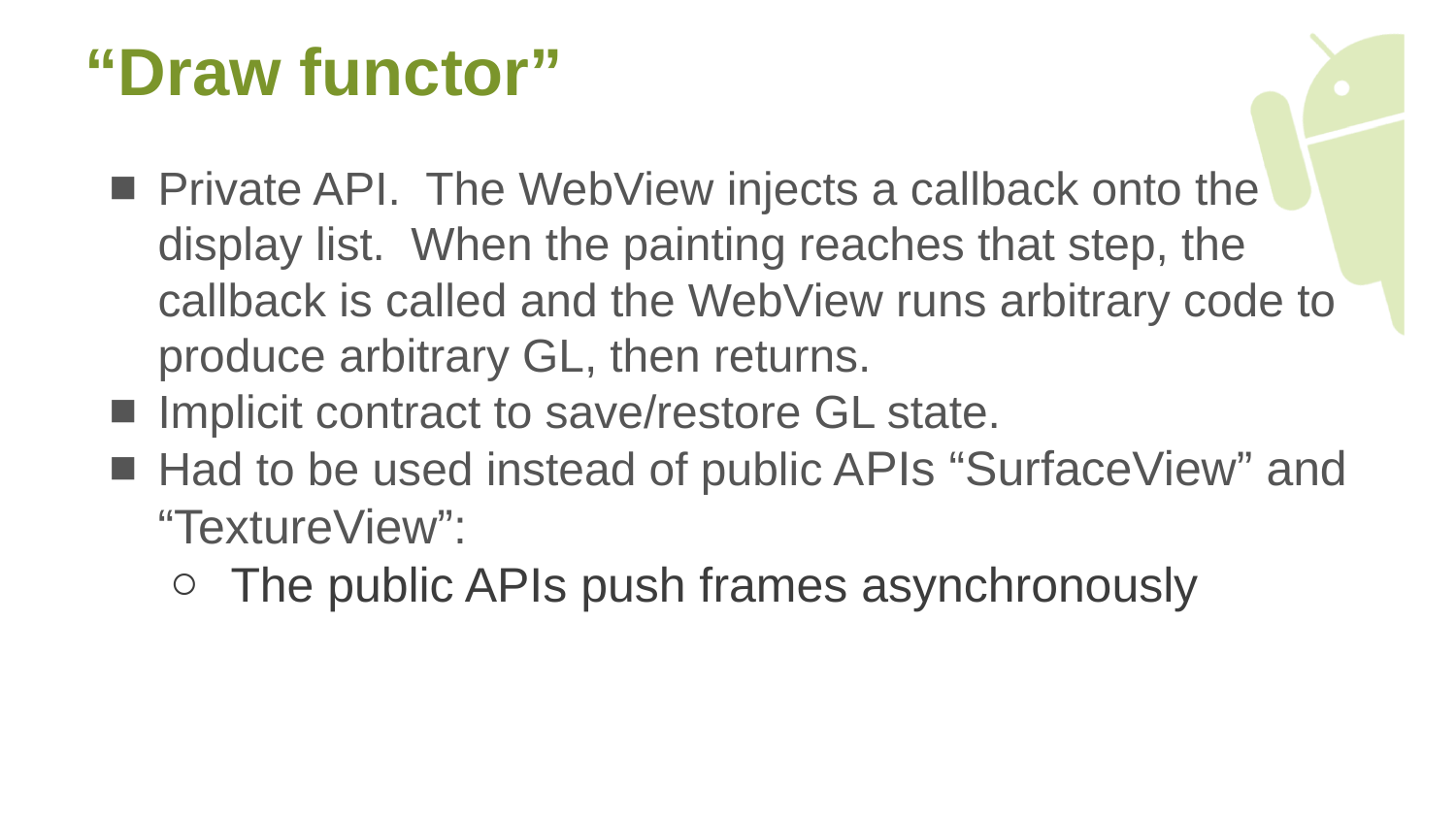

# “Draw functor”
Private API.  The WebView injects a callback onto the display list.  When the painting reaches that step, the callback is called and the WebView runs arbitrary code to produce arbitrary GL, then returns.
Implicit contract to save/restore GL state.
Had to be used instead of public APIs “SurfaceView” and “TextureView”:
The public APIs push frames asynchronously